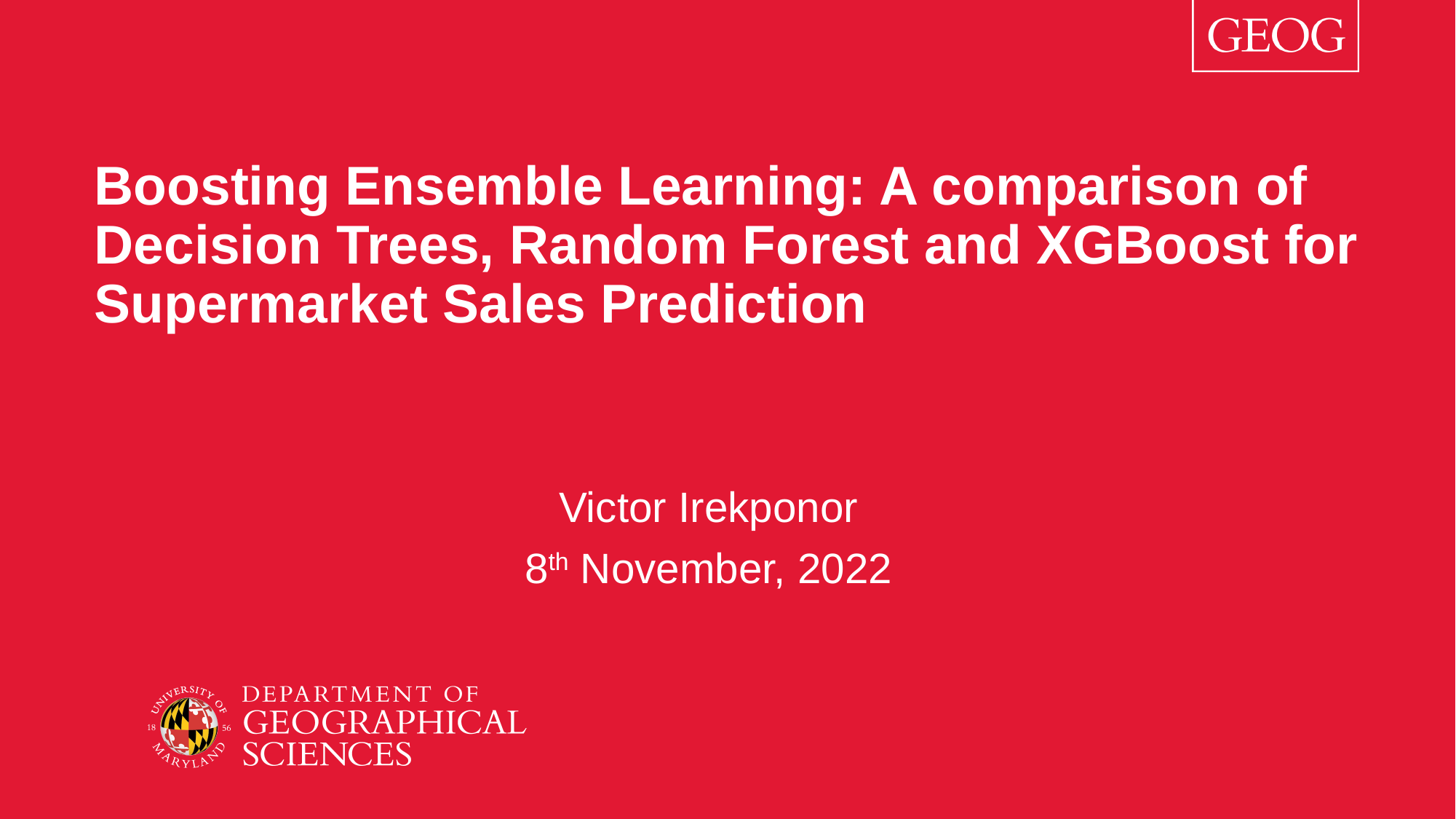

# Boosting Ensemble Learning: A comparison of Decision Trees, Random Forest and XGBoost for Supermarket Sales Prediction
Victor Irekponor
8th November, 2022